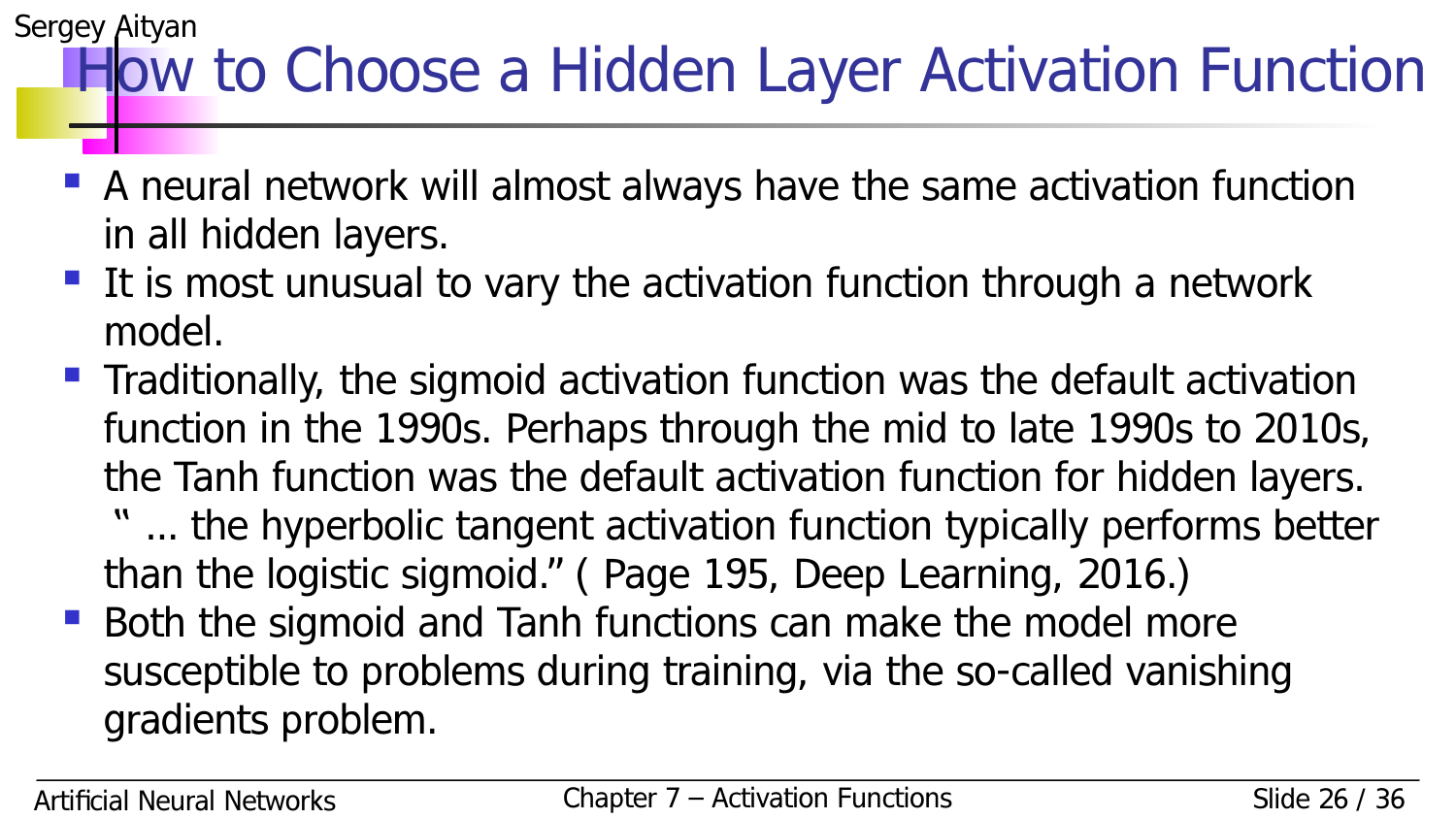

# How to Choose a Hidden Layer Activation Function
A neural network will almost always have the same activation function in all hidden layers.
It is most unusual to vary the activation function through a network model.
Traditionally, the sigmoid activation function was the default activation function in the 1990s. Perhaps through the mid to late 1990s to 2010s, the Tanh function was the default activation function for hidden layers.   “ … the hyperbolic tangent activation function typically performs better than the logistic sigmoid.” ( Page 195, Deep Learning, 2016.)
Both the sigmoid and Tanh functions can make the model more susceptible to problems during training, via the so-called vanishing gradients problem.